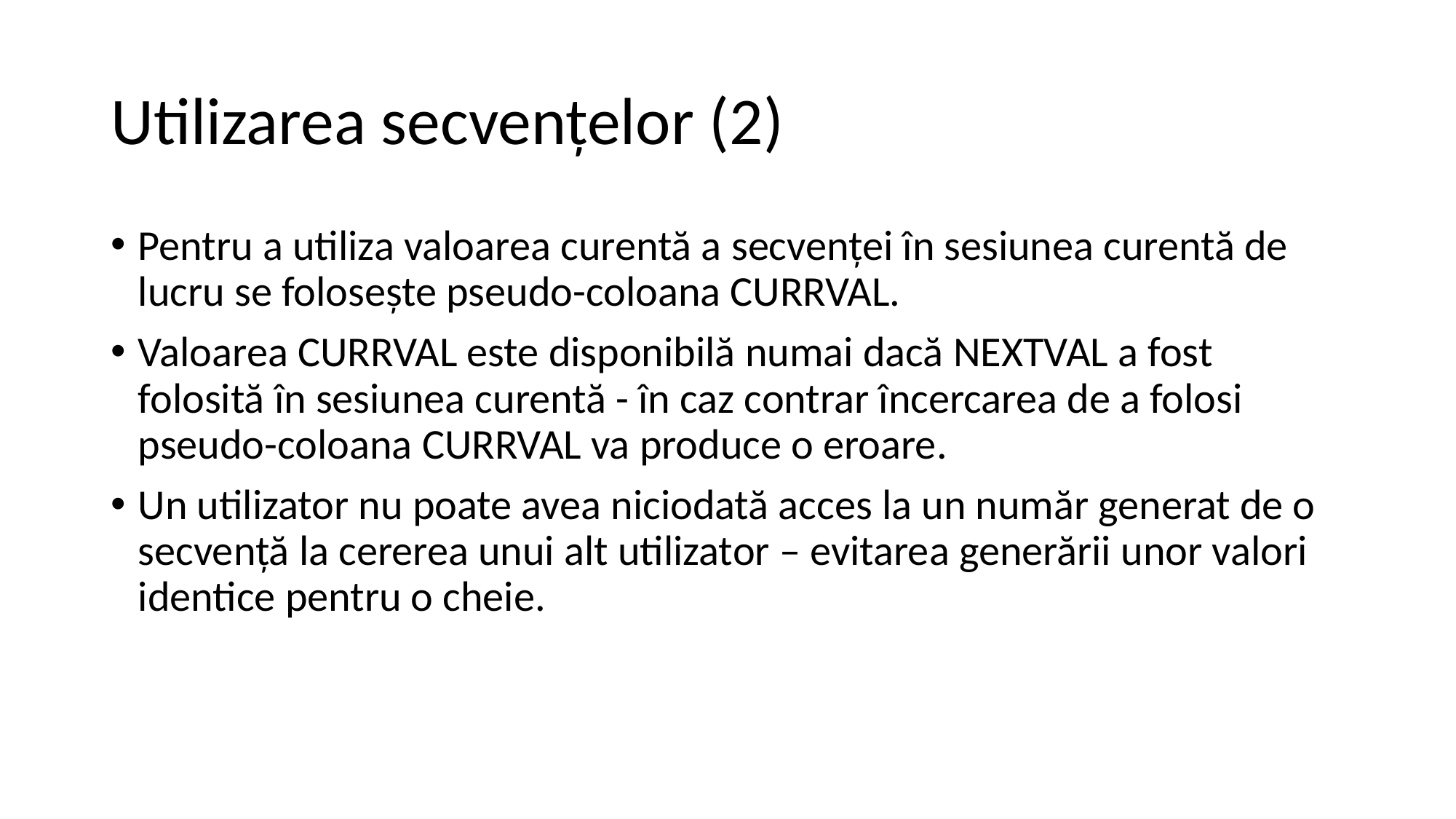

# Utilizarea secvenţelor (2)
Pentru a utiliza valoarea curentă a secvenţei în sesiunea curentă de lucru se foloseşte pseudo-coloana CURRVAL.
Valoarea CURRVAL este disponibilă numai dacă NEXTVAL a fost folosită în sesiunea curentă - în caz contrar încercarea de a folosi pseudo-coloana CURRVAL va produce o eroare.
Un utilizator nu poate avea niciodată acces la un număr generat de o secvenţă la cererea unui alt utilizator – evitarea generării unor valori identice pentru o cheie.